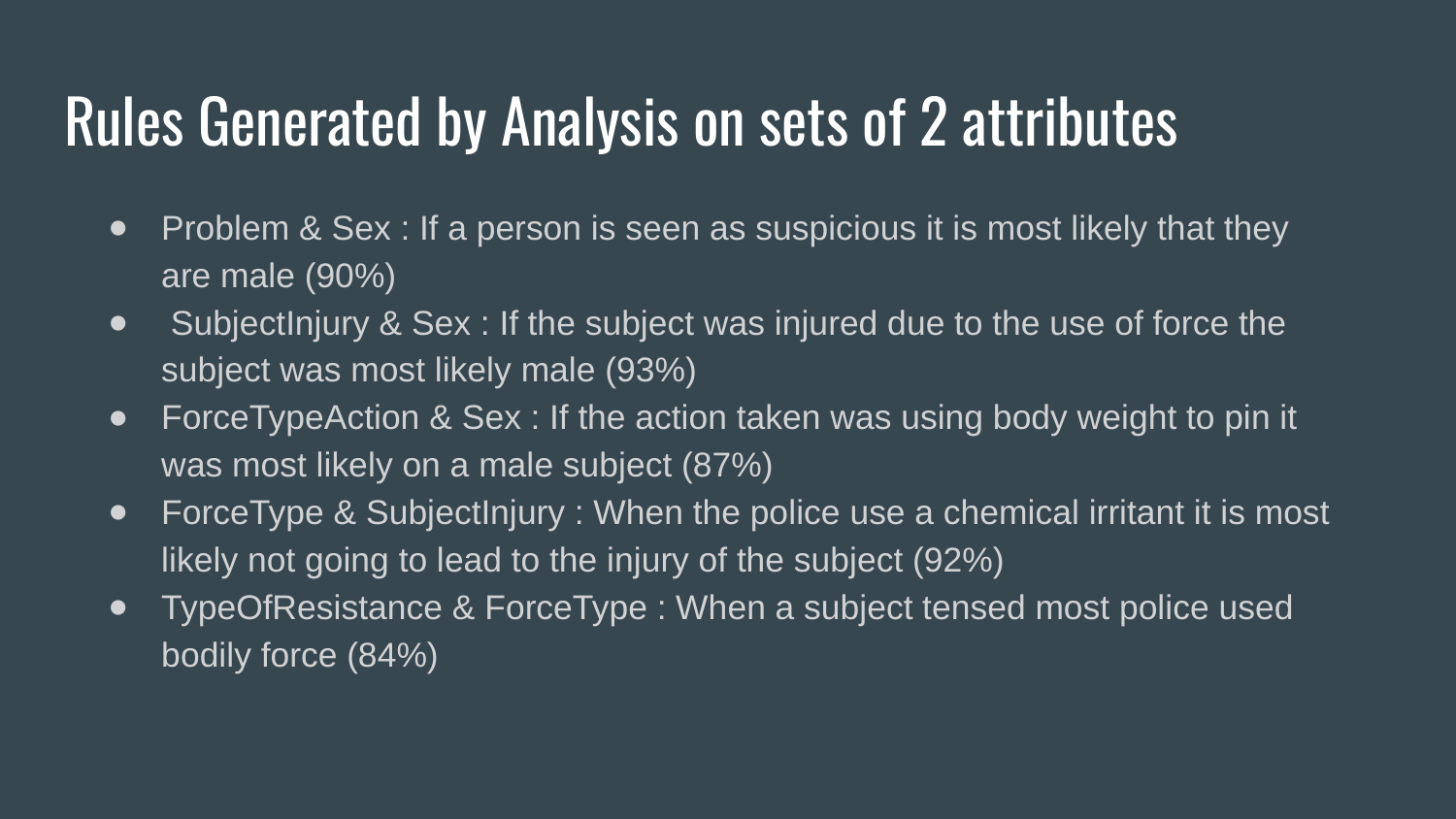

Rules Generated by Analysis on sets of 2 attributes
Problem & Sex : If a person is seen as suspicious it is most likely that they are male (90%)
 SubjectInjury & Sex : If the subject was injured due to the use of force the subject was most likely male (93%)
ForceTypeAction & Sex : If the action taken was using body weight to pin it was most likely on a male subject (87%)
ForceType & SubjectInjury : When the police use a chemical irritant it is most likely not going to lead to the injury of the subject (92%)
TypeOfResistance & ForceType : When a subject tensed most police used bodily force (84%)